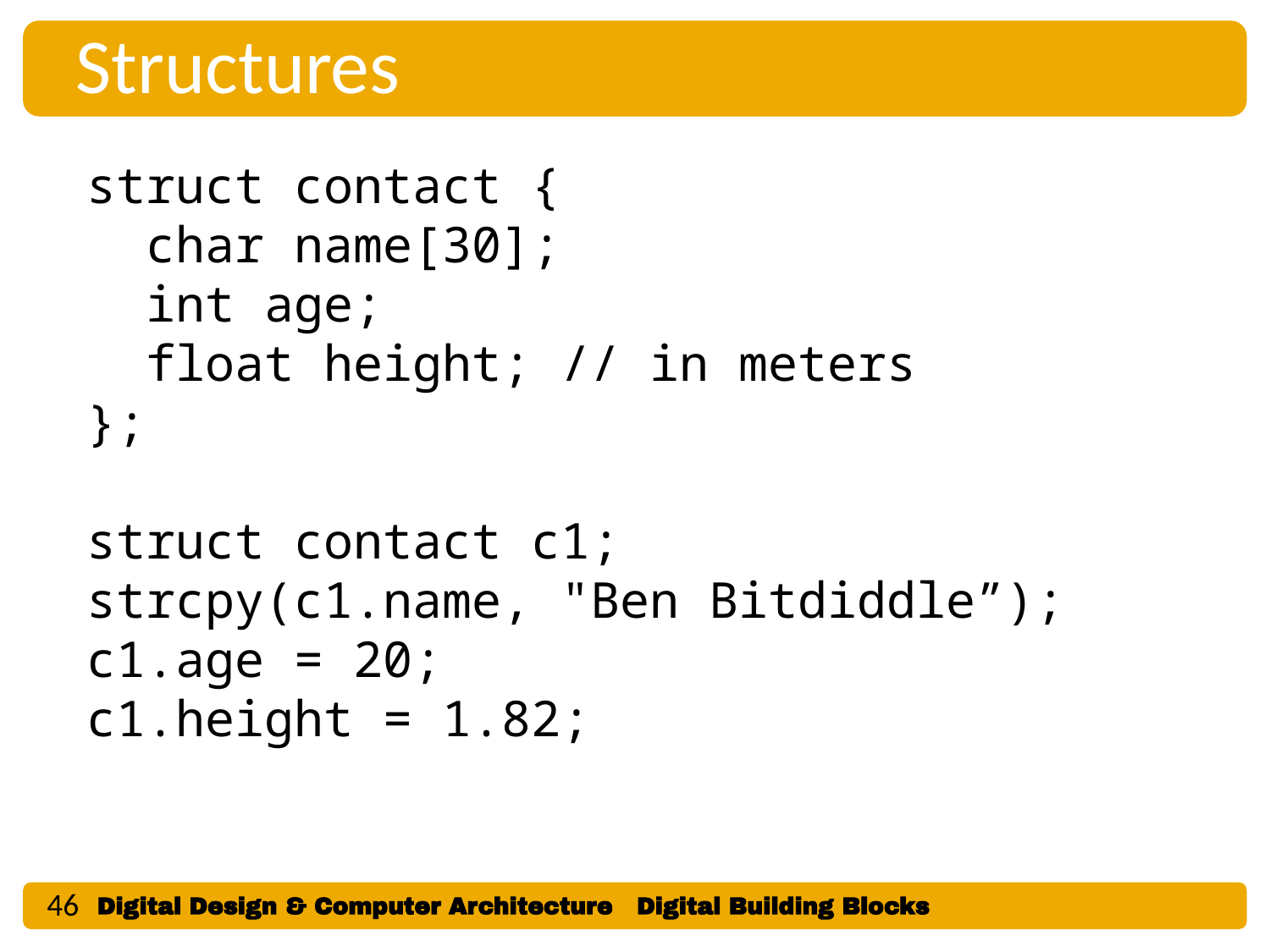

Structures
struct contact {
  char name[30];
  int age;
  float height; // in meters
};

struct contact c1;
strcpy(c1.name, "Ben Bitdiddle”);
c1.age = 20;
c1.height = 1.82;

46